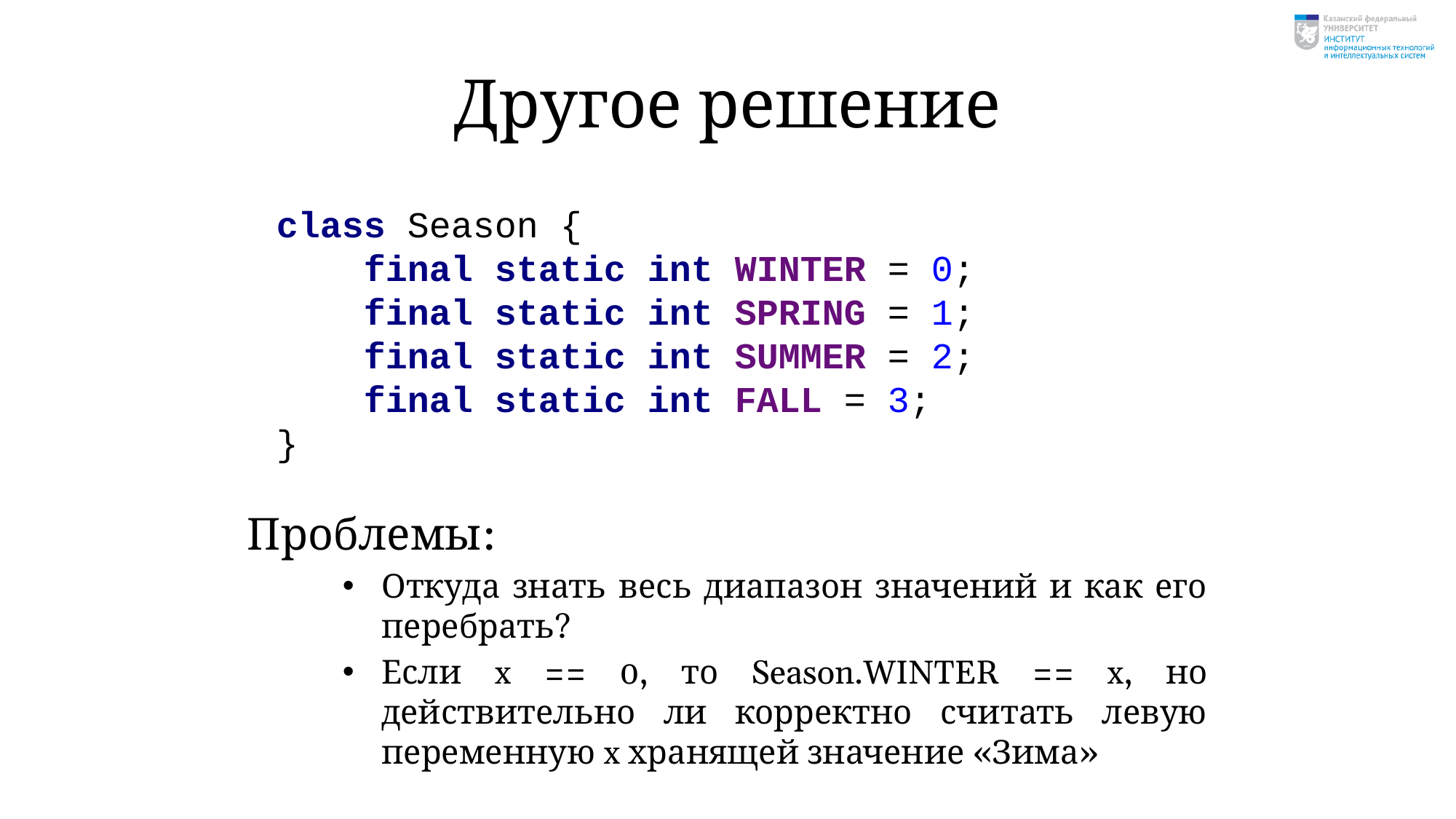

# Другое решение

Проблемы:
Откуда знать весь диапазон значений и как его перебрать?
Если x == 0, то Season.WINTER == x, но действительно ли корректно считать левую переменную x хранящей значение «Зима»
class Season {
    final static int WINTER = 0;
    final static int SPRING = 1;
    final static int SUMMER = 2;
    final static int FALL = 3;
}